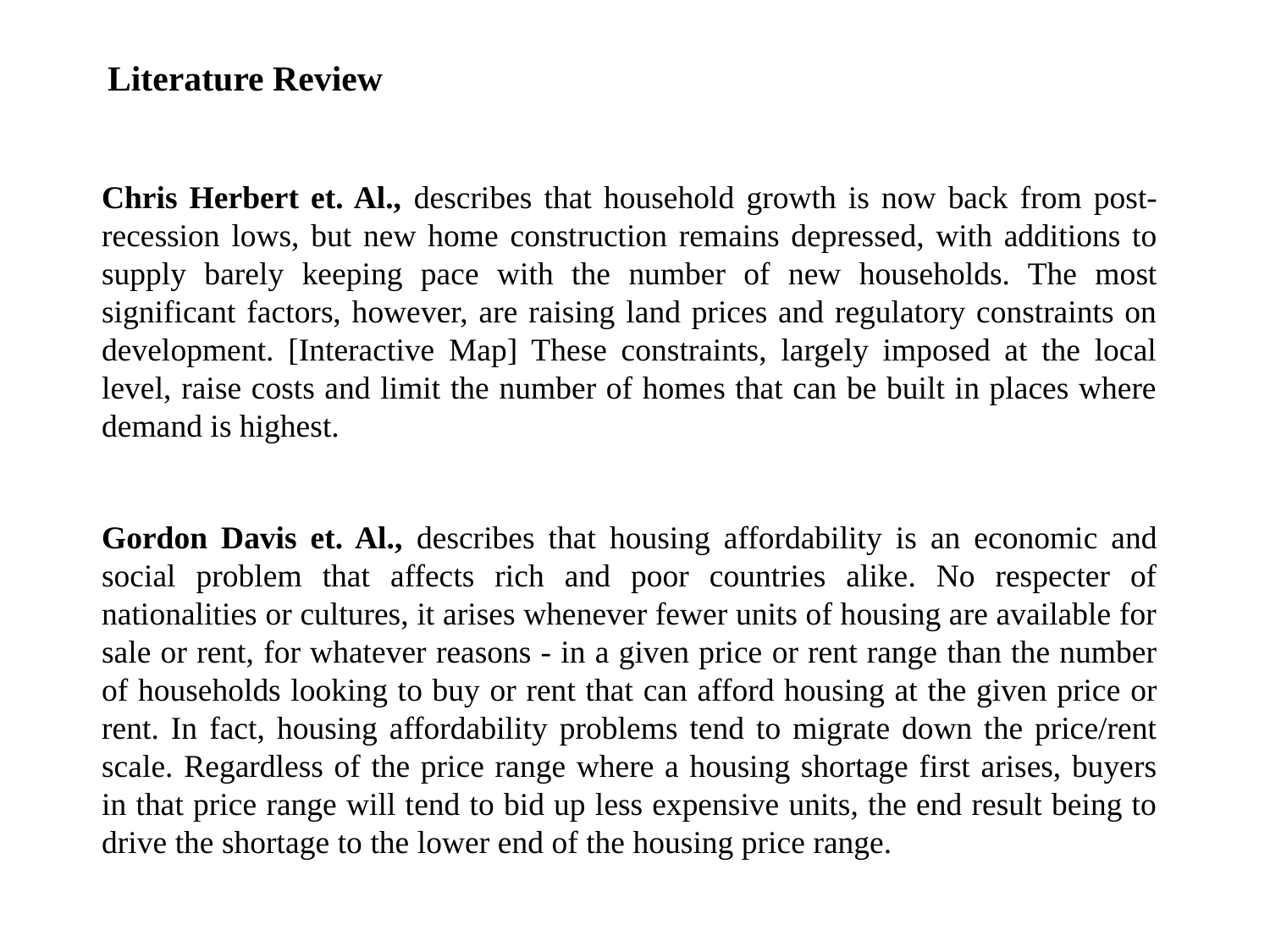

Literature Review
Chris Herbert et. Al., describes that household growth is now back from post-recession lows, but new home construction remains depressed, with additions to supply barely keeping pace with the number of new households. The most significant factors, however, are raising land prices and regulatory constraints on development. [Interactive Map] These constraints, largely imposed at the local level, raise costs and limit the number of homes that can be built in places where demand is highest.

Gordon Davis et. Al., describes that housing affordability is an economic and social problem that affects rich and poor countries alike. No respecter of nationalities or cultures, it arises whenever fewer units of housing are available for sale or rent, for whatever reasons - in a given price or rent range than the number of households looking to buy or rent that can afford housing at the given price or rent. In fact, housing affordability problems tend to migrate down the price/rent scale. Regardless of the price range where a housing shortage first arises, buyers in that price range will tend to bid up less expensive units, the end result being to drive the shortage to the lower end of the housing price range.